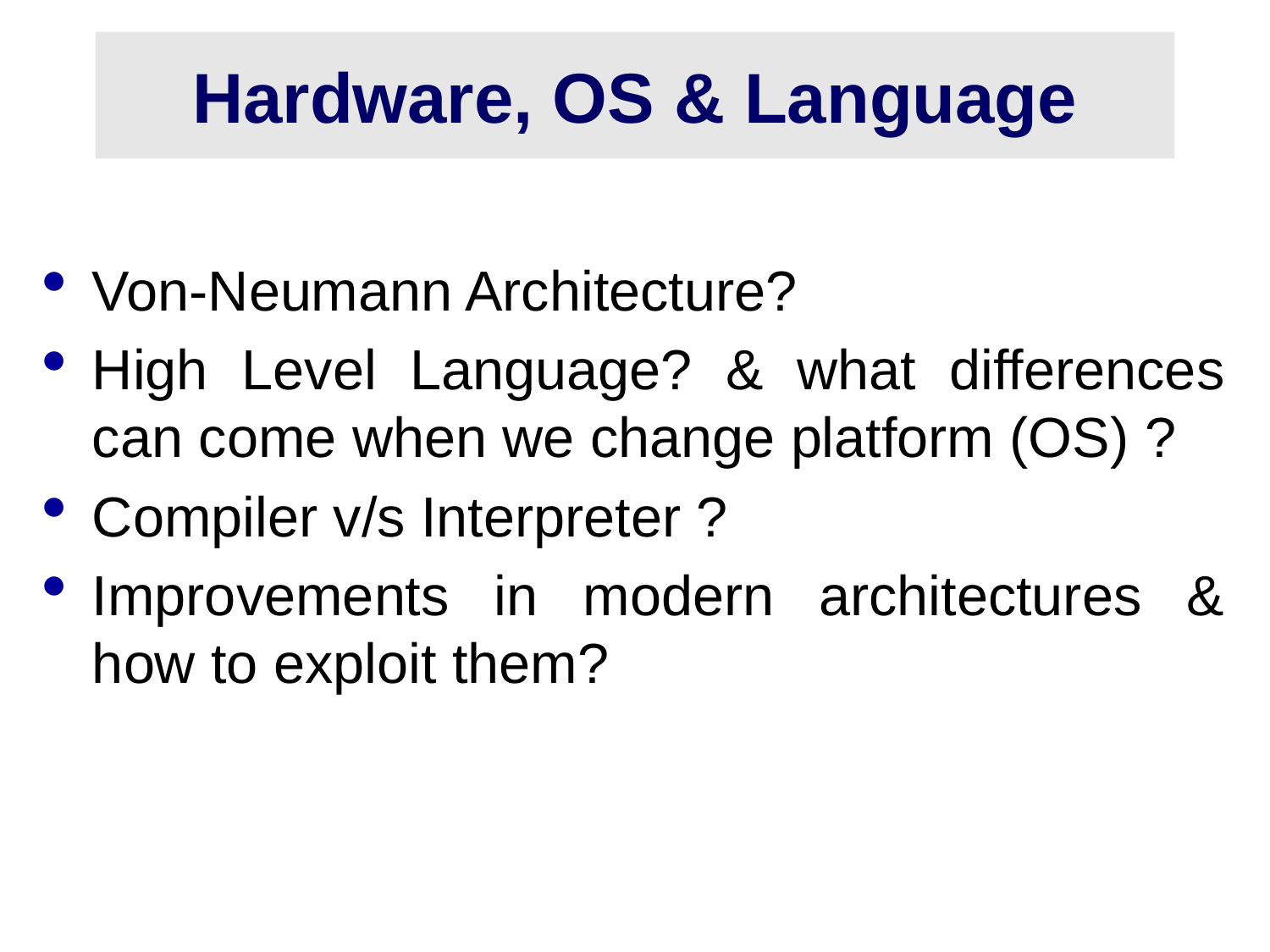

# Hardware, OS & Language

Von-Neumann Architecture?
High Level Language? & what differences can come when we change platform (OS) ?
Compiler v/s Interpreter ?
Improvements in modern architectures & how to exploit them?